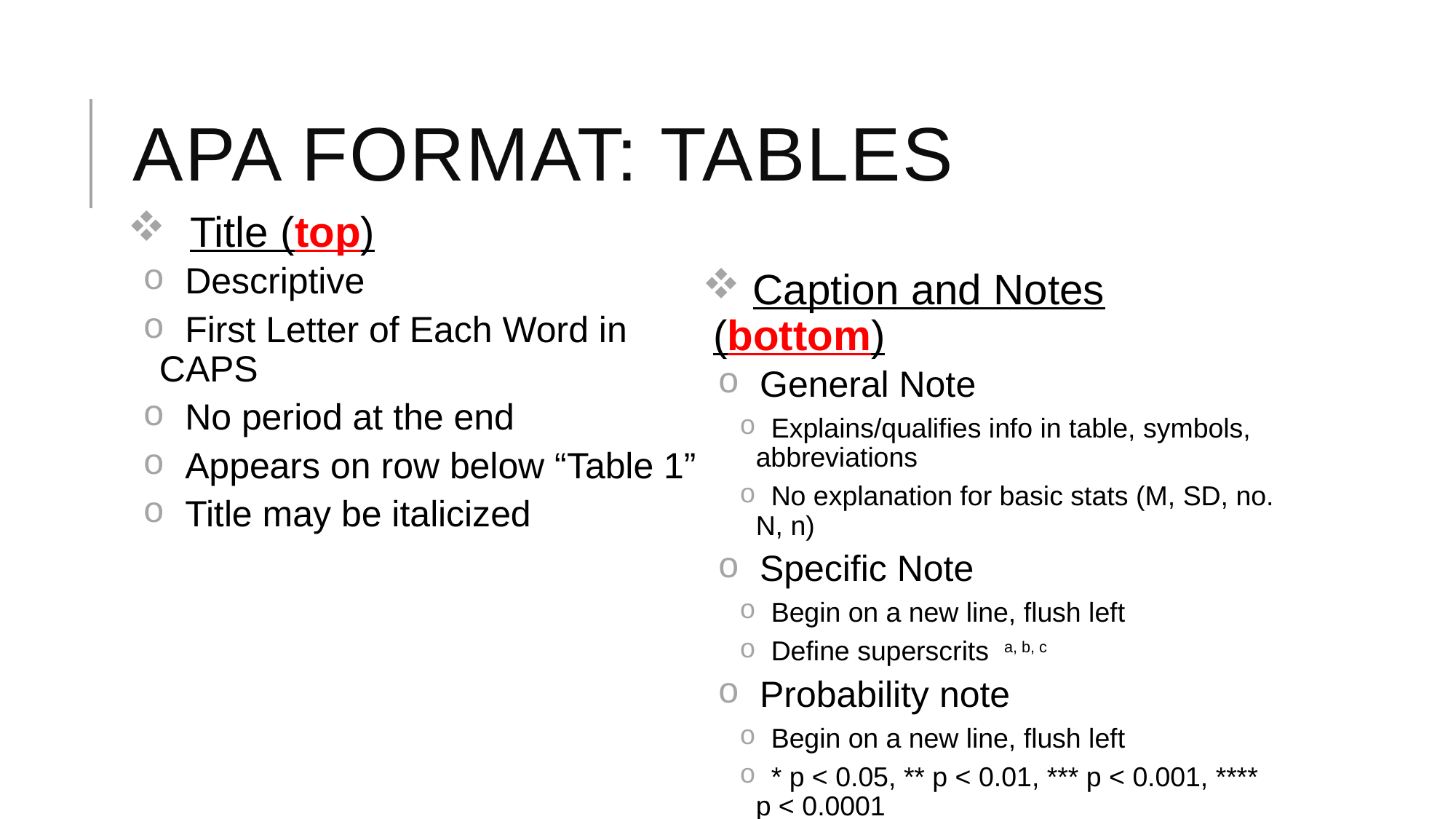

# APA format: Tables
  Title (top)
  Descriptive
  First Letter of Each Word in CAPS
  No period at the end
  Appears on row below “Table 1”
  Title may be italicized

 Caption and Notes (bottom)
  General Note
  Explains/qualifies info in table, symbols, abbreviations
  No explanation for basic stats (M, SD, no. N, n)
  Specific Note
  Begin on a new line, flush left
  Define superscrits  a, b, c
  Probability note
  Begin on a new line, flush left
  * p < 0.05, ** p < 0.01, *** p < 0.001, **** p < 0.0001